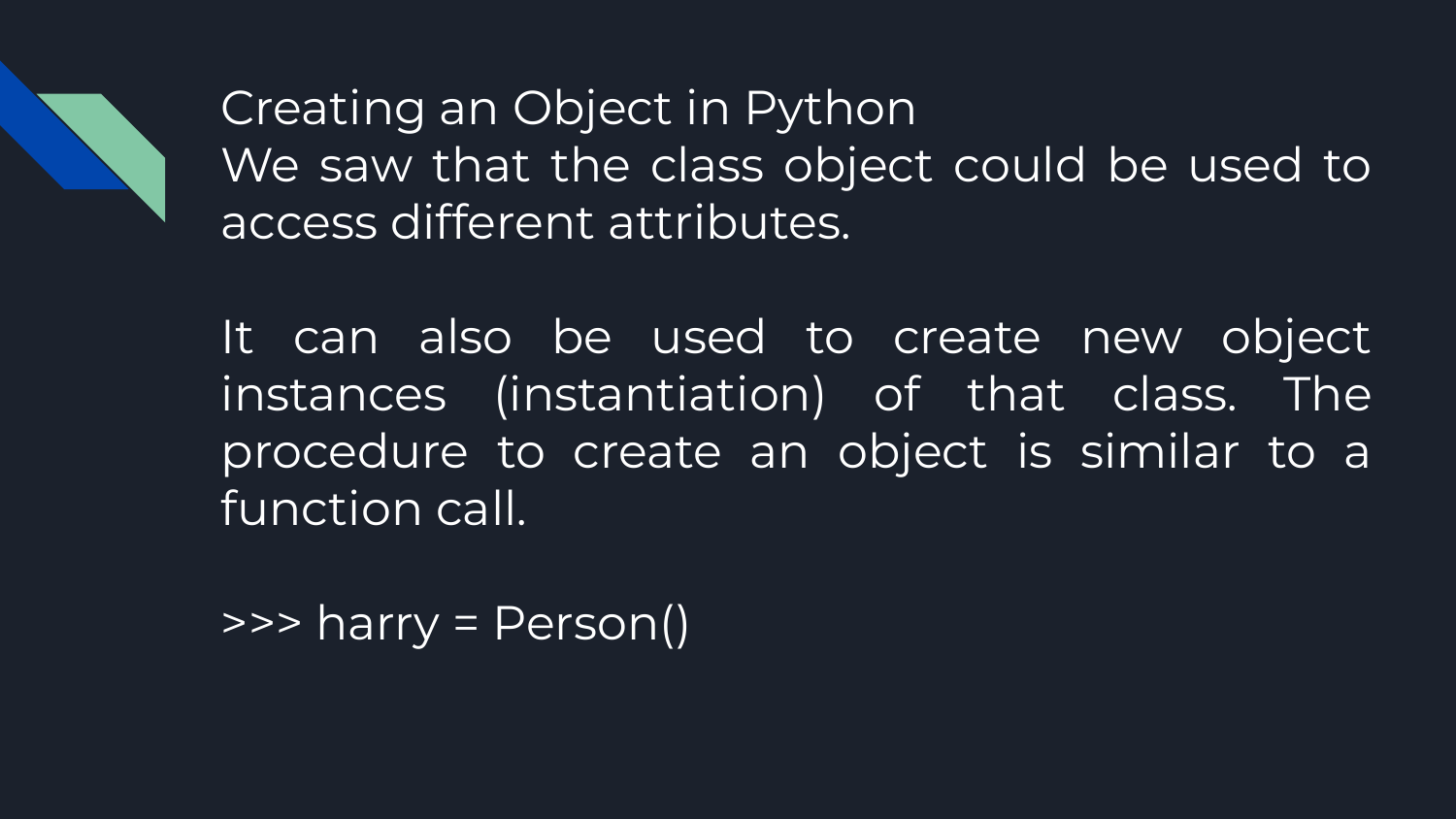

# Creating an Object in Python
We saw that the class object could be used to access different attributes.

It can also be used to create new object instances (instantiation) of that class. The procedure to create an object is similar to a function call.

>>> harry = Person()